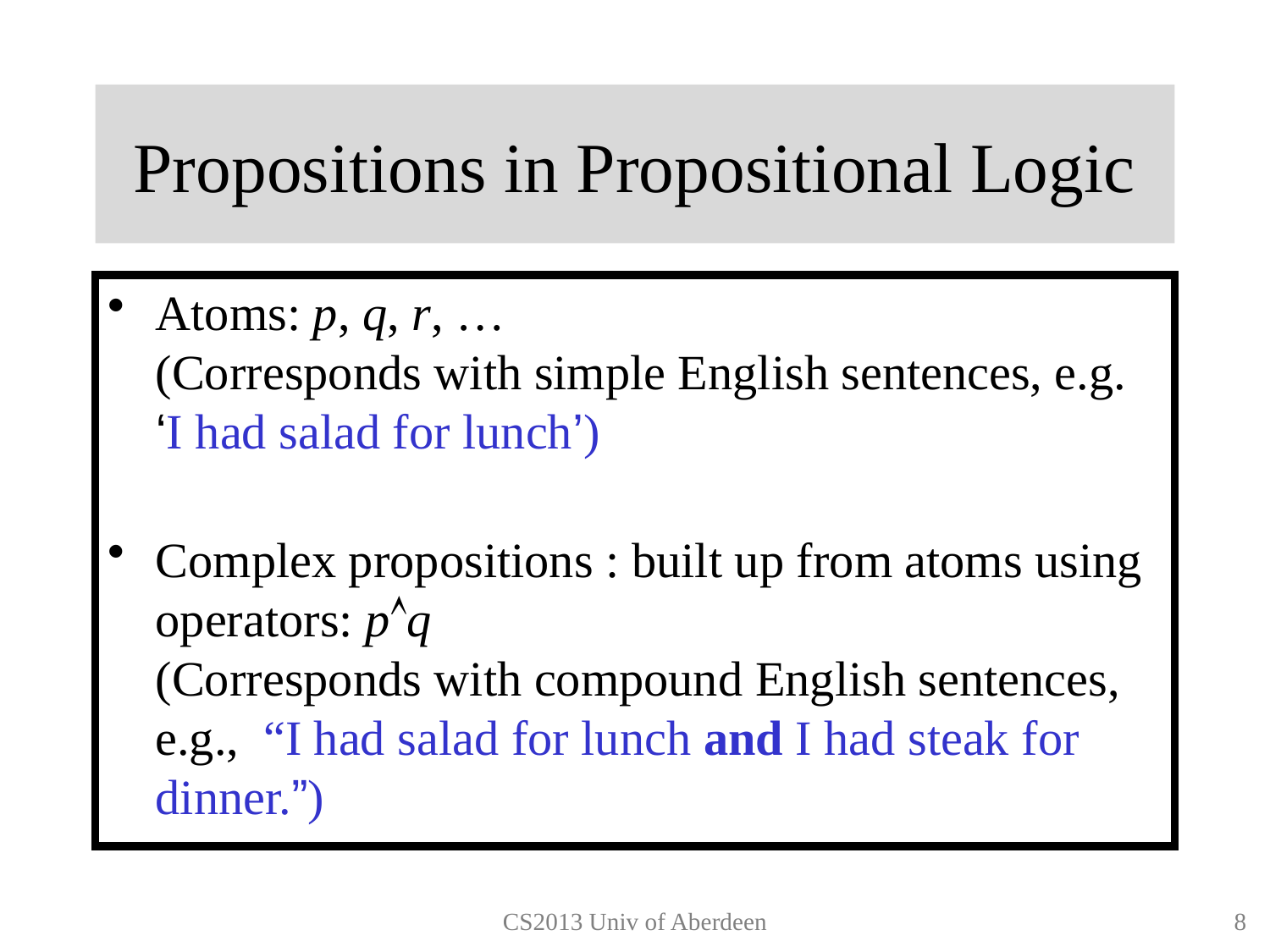

# Propositions in Propositional Logic
Atoms: p, q, r, …
(Corresponds with simple English sentences, e.g.
‘I had salad for lunch’)
Complex propositions : built up from atoms using operators: p∧q
(Corresponds with compound English sentences, e.g.,  “I had salad for lunch and I had steak for dinner.”)
CS2013 Univ of Aberdeen
8